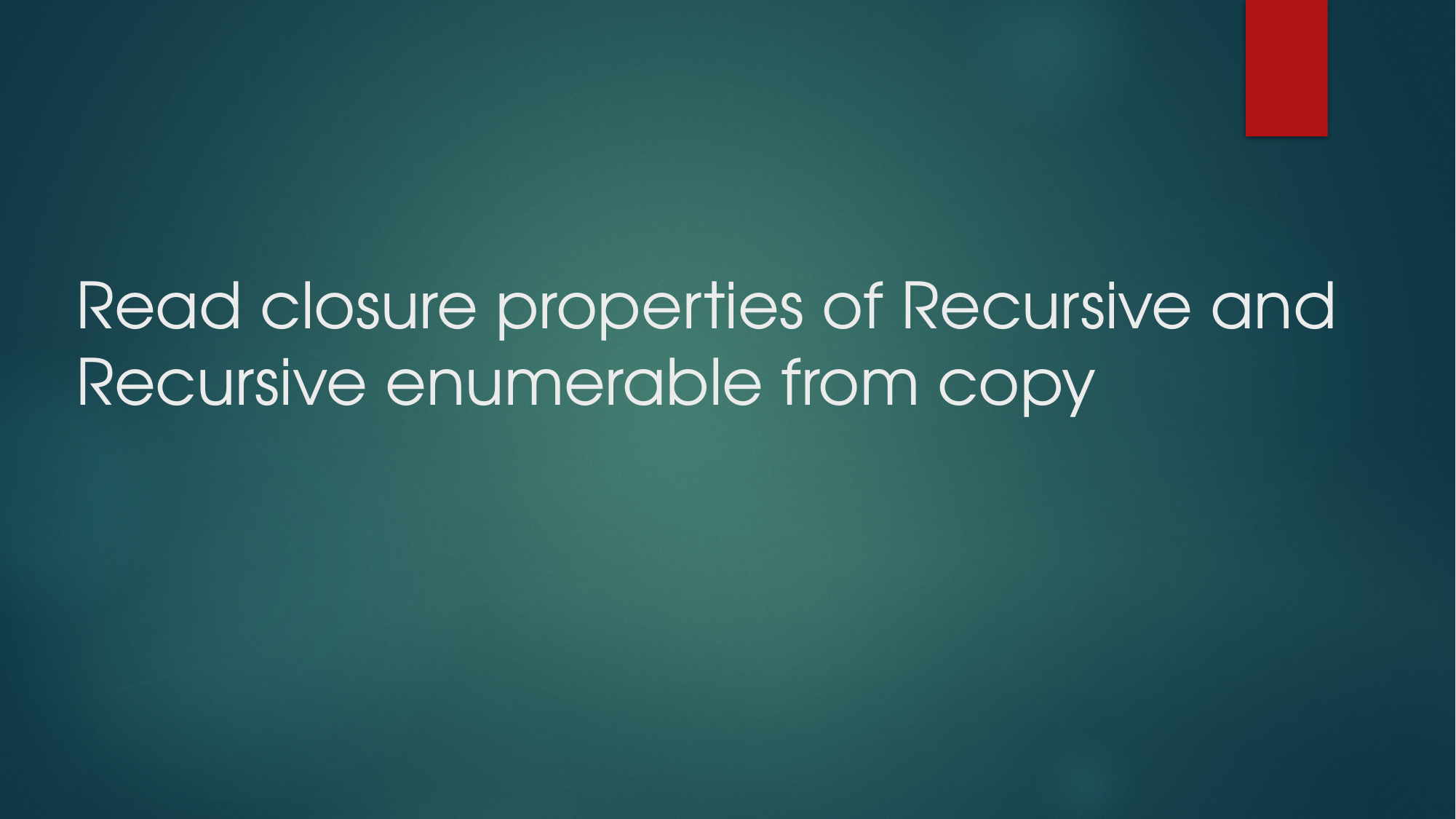

# Read closure properties of Recursive and Recursive enumerable from copy